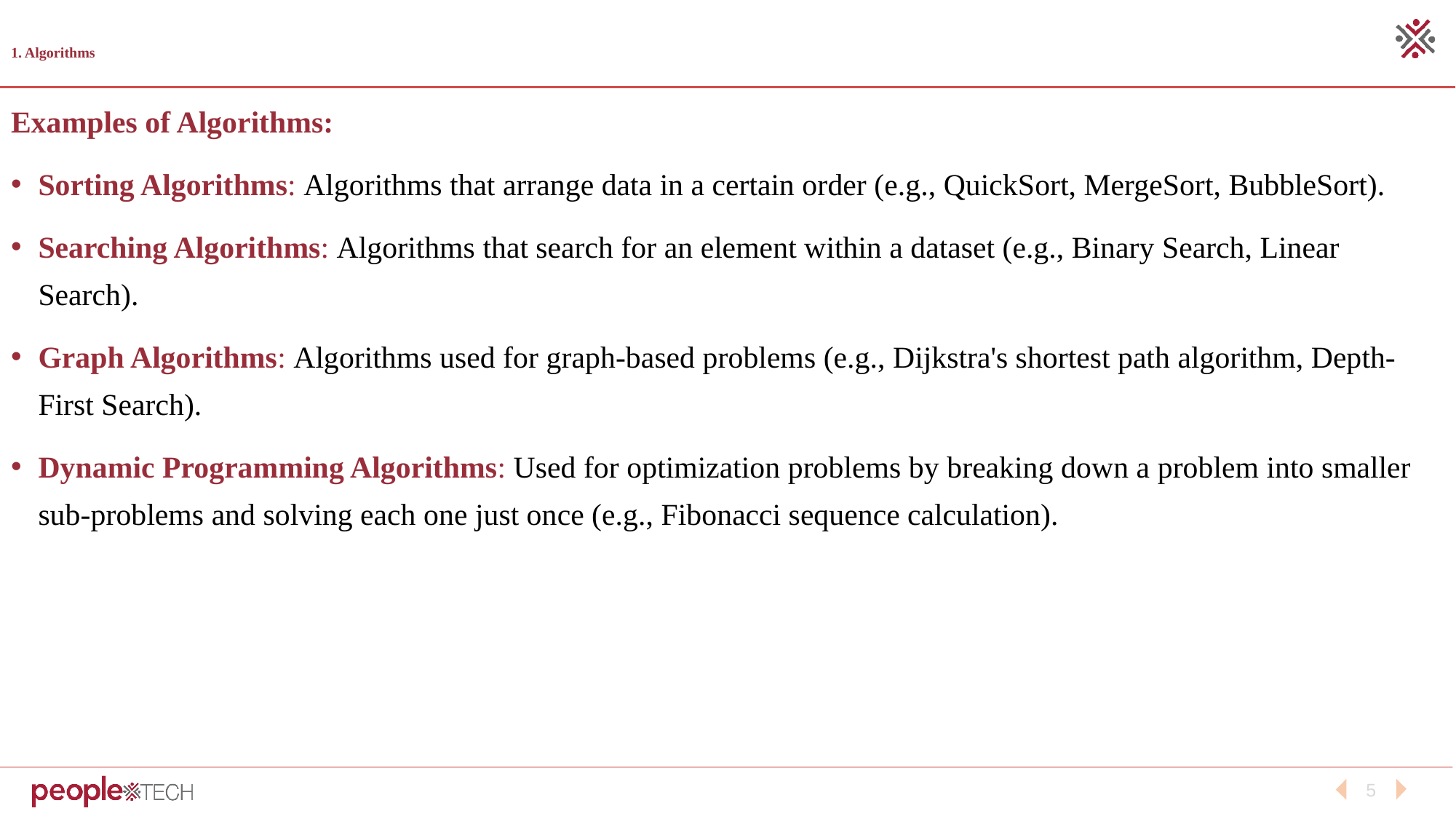

# 1. Algorithms
Examples of Algorithms:
Sorting Algorithms: Algorithms that arrange data in a certain order (e.g., QuickSort, MergeSort, BubbleSort).
Searching Algorithms: Algorithms that search for an element within a dataset (e.g., Binary Search, Linear Search).
Graph Algorithms: Algorithms used for graph-based problems (e.g., Dijkstra's shortest path algorithm, Depth-First Search).
Dynamic Programming Algorithms: Used for optimization problems by breaking down a problem into smaller sub-problems and solving each one just once (e.g., Fibonacci sequence calculation).